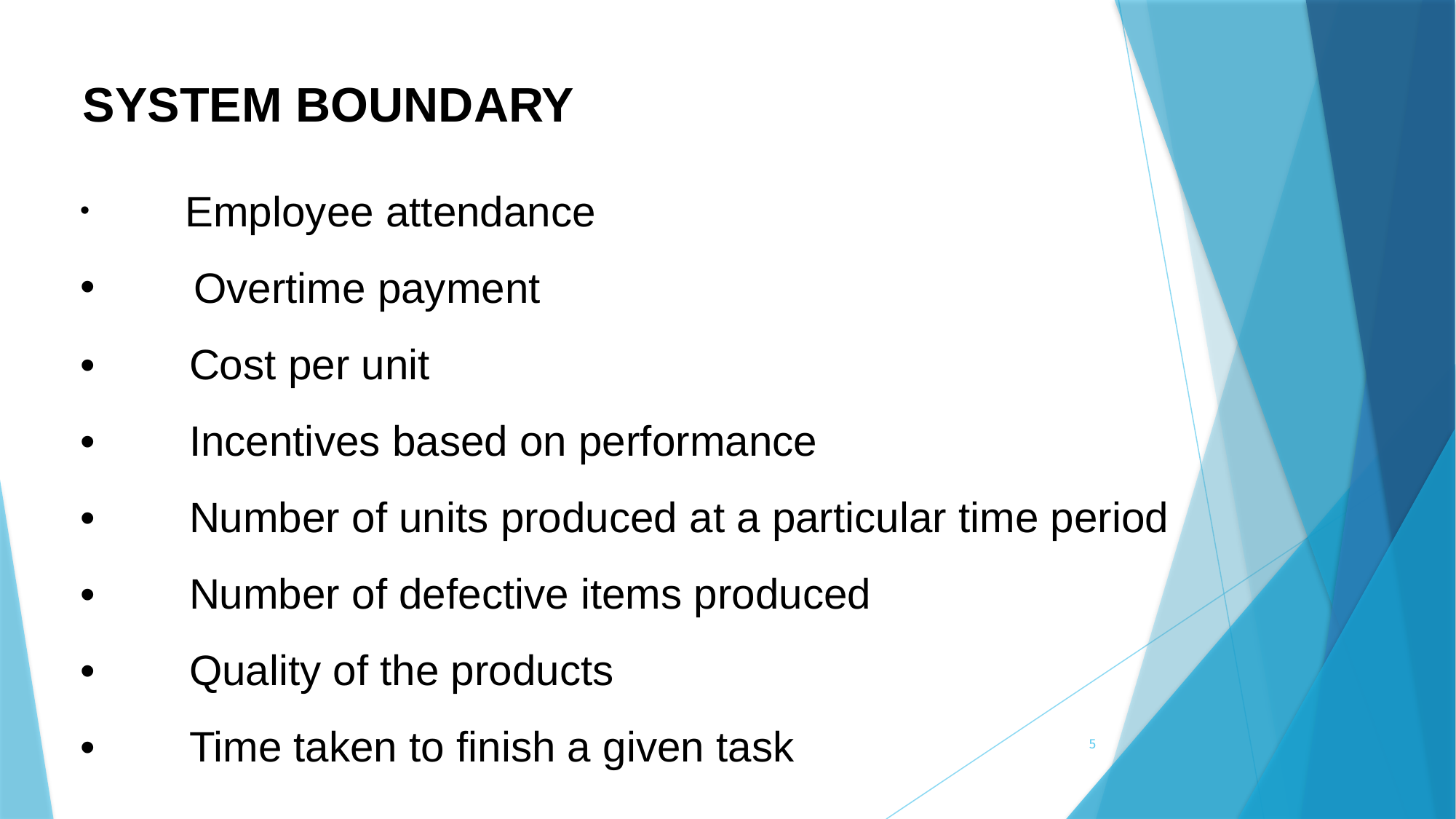

SYSTEM BOUNDARY
       Employee attendance
     Overtime payment
•	Cost per unit
•	Incentives based on performance
•	Number of units produced at a particular time period
•	Number of defective items produced
•	Quality of the products
•	Time taken to finish a given task

5